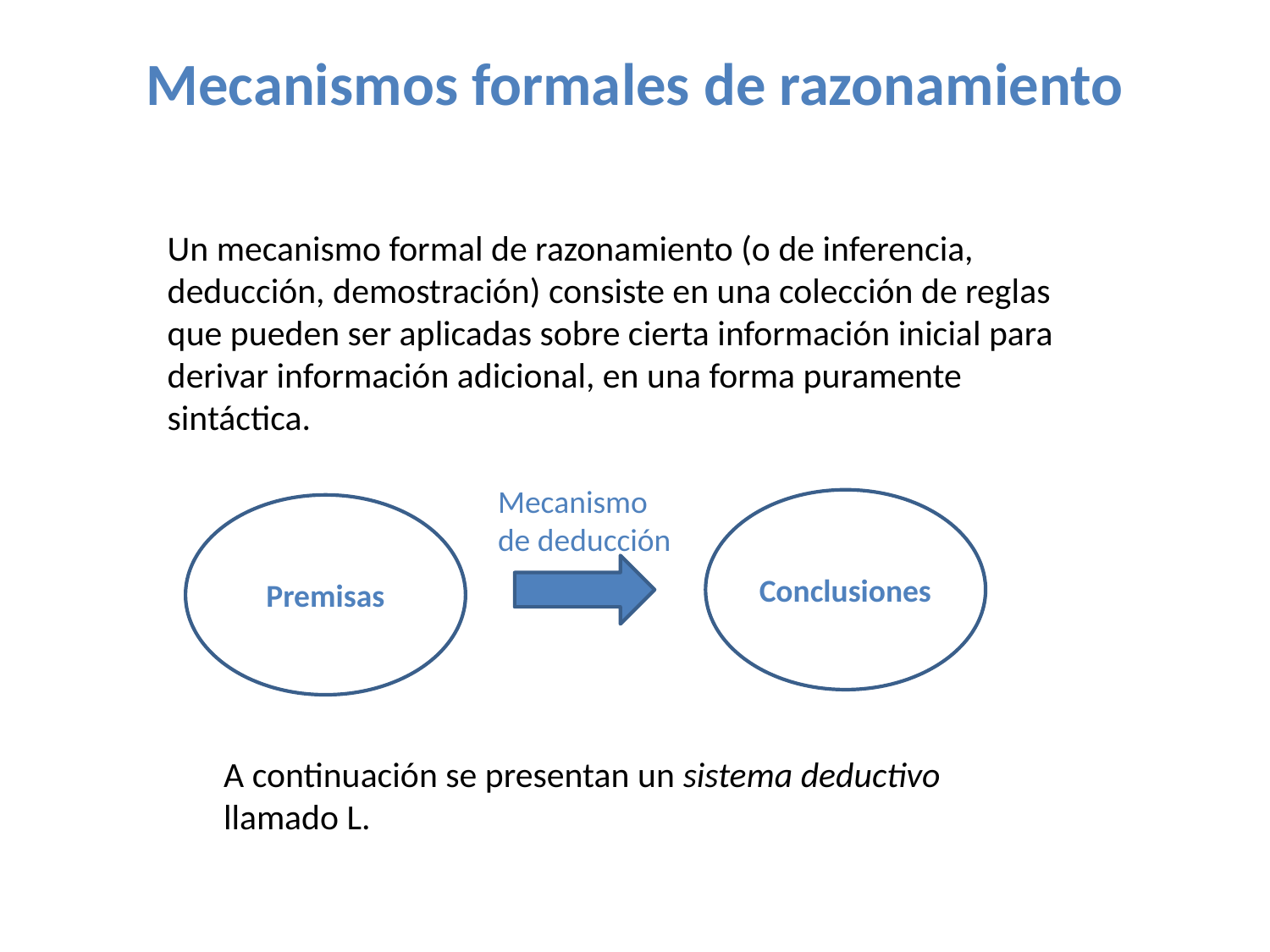

# Mecanismos formales de razonamiento

Un mecanismo formal de razonamiento (o de inferencia, deducción, demostración) consiste en una colección de reglas que pueden ser aplicadas sobre cierta información inicial para derivar información adicional, en una forma puramente sintáctica.
Mecanismo
de deducción
Conclusiones
Premisas

A continuación se presentan un sistema deductivo llamado L.